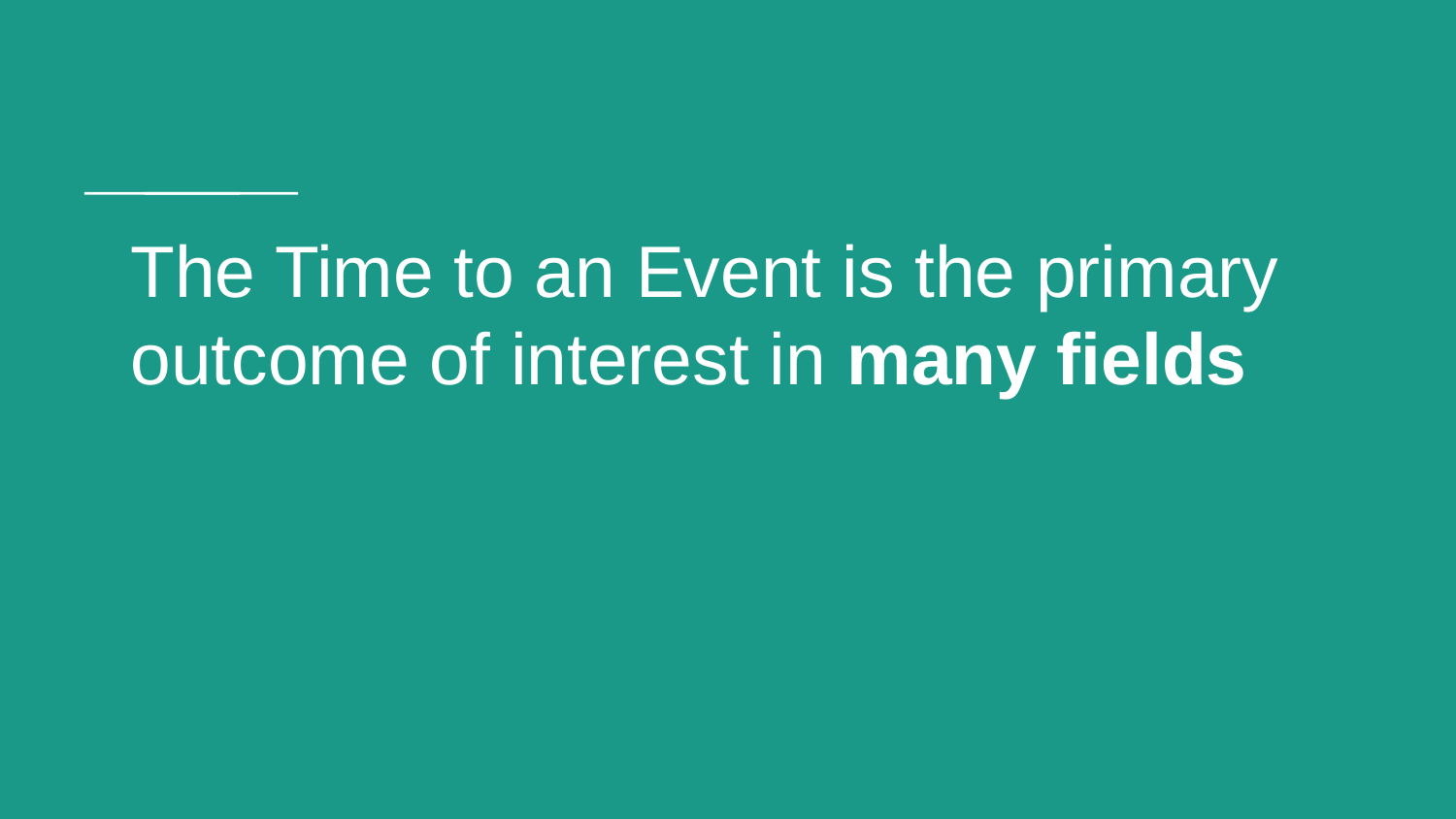

# The Time to an Event is the primary outcome of interest in many fields